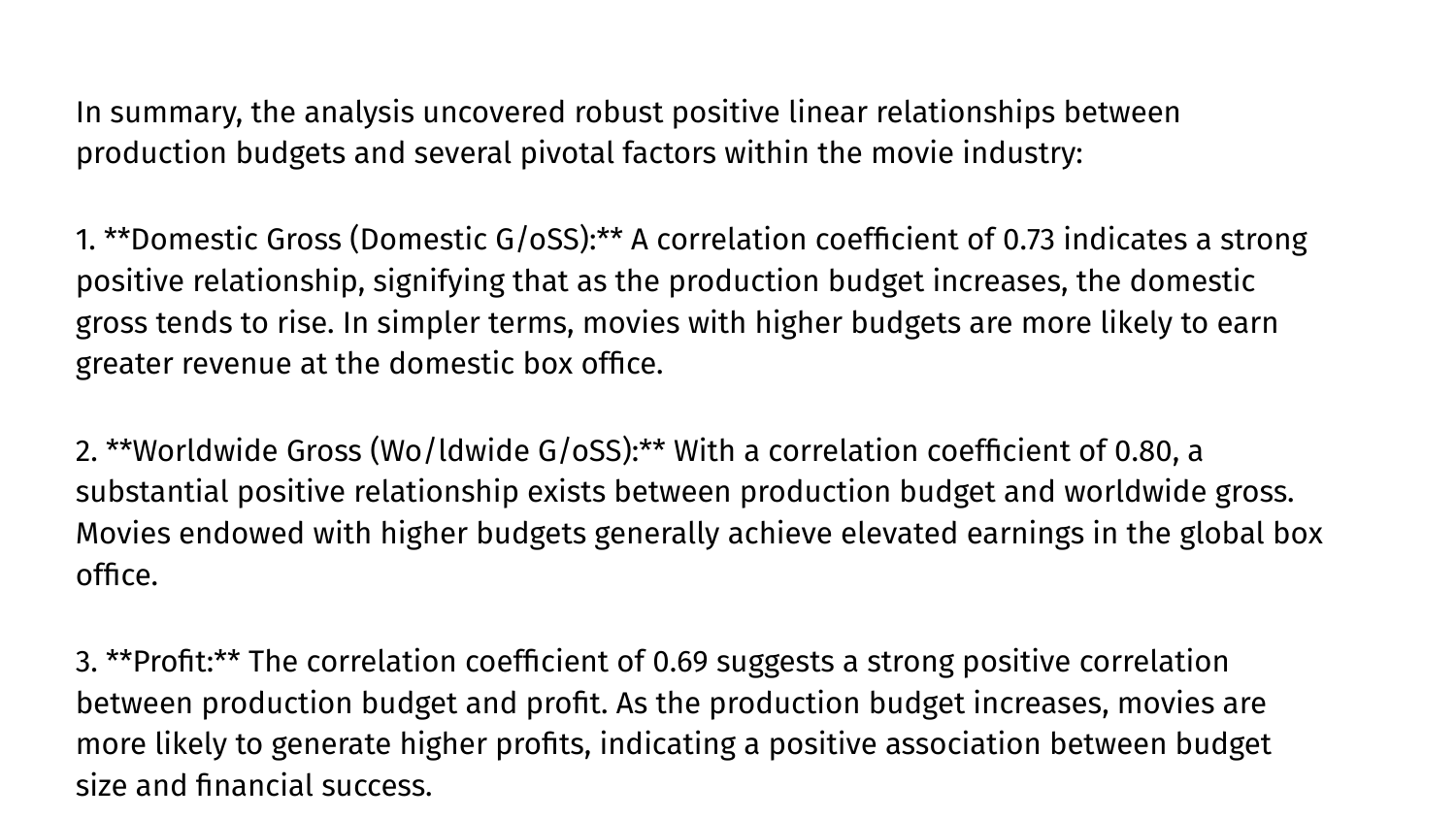

In summary, the analysis uncovered robust positive linear relationships between production budgets and several pivotal factors within the movie industry:

1. **Domestic Gross (Domestic G/oSS):** A correlation coefficient of 0.73 indicates a strong positive relationship, signifying that as the production budget increases, the domestic gross tends to rise. In simpler terms, movies with higher budgets are more likely to earn greater revenue at the domestic box office.

2. **Worldwide Gross (Wo/ldwide G/oSS):** With a correlation coefficient of 0.80, a substantial positive relationship exists between production budget and worldwide gross. Movies endowed with higher budgets generally achieve elevated earnings in the global box office.

3. **Profit:** The correlation coefficient of 0.69 suggests a strong positive correlation between production budget and profit. As the production budget increases, movies are more likely to generate higher profits, indicating a positive association between budget size and financial success.

4. **Foreign Gross (Fo/eign G/oSS):** Similarly, a correlation coefficient of 0.80 emphasizes a robust positive connection between production budget and foreign gross. Movies with larger budgets tend to outperform in terms of worldwide box office earnings, reinforcing the positive relationship between budget size and international financial success.